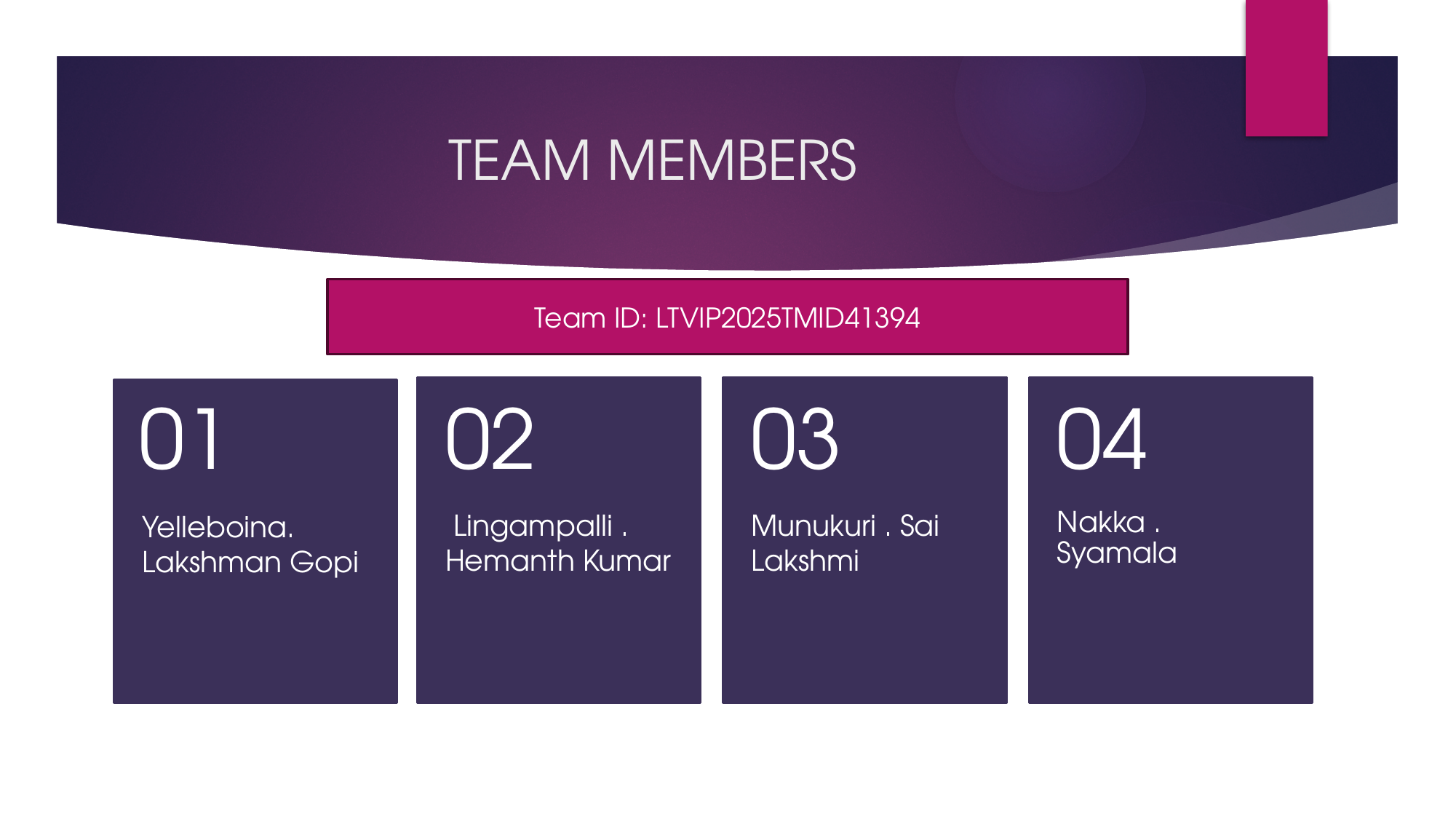

# TEAM MEMBERS
Team ID: LTVIP2025TMID41394
Yelleboina. Lakshman Gopi

01
 Lingampalli . Hemanth Kumar

02
Munukuri . Sai Lakshmi

03
Nakka . Syamala
04